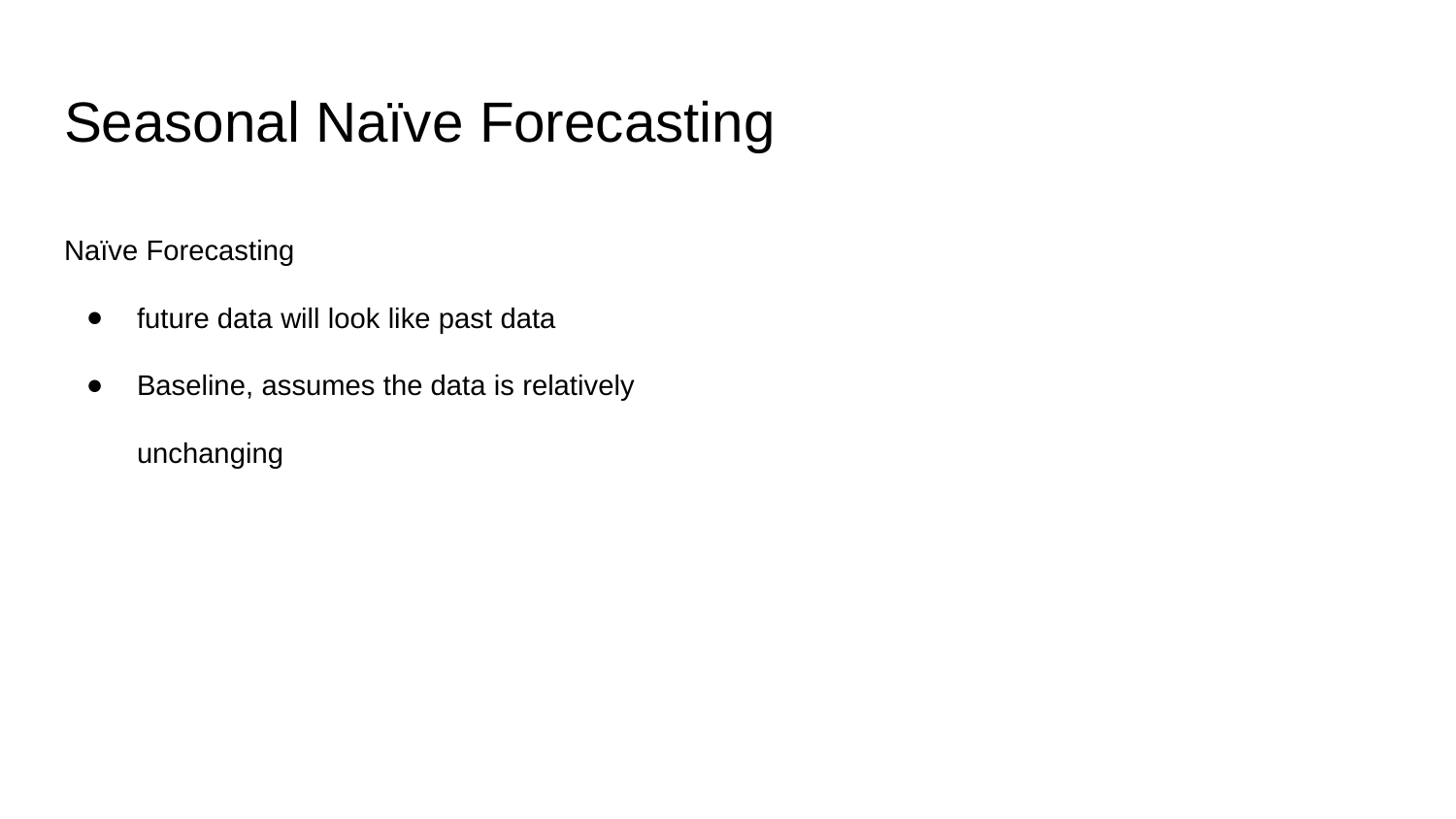

# Seasonal Naïve Forecasting

Naïve Forecasting
future data will look like past data
Baseline, assumes the data is relatively unchanging